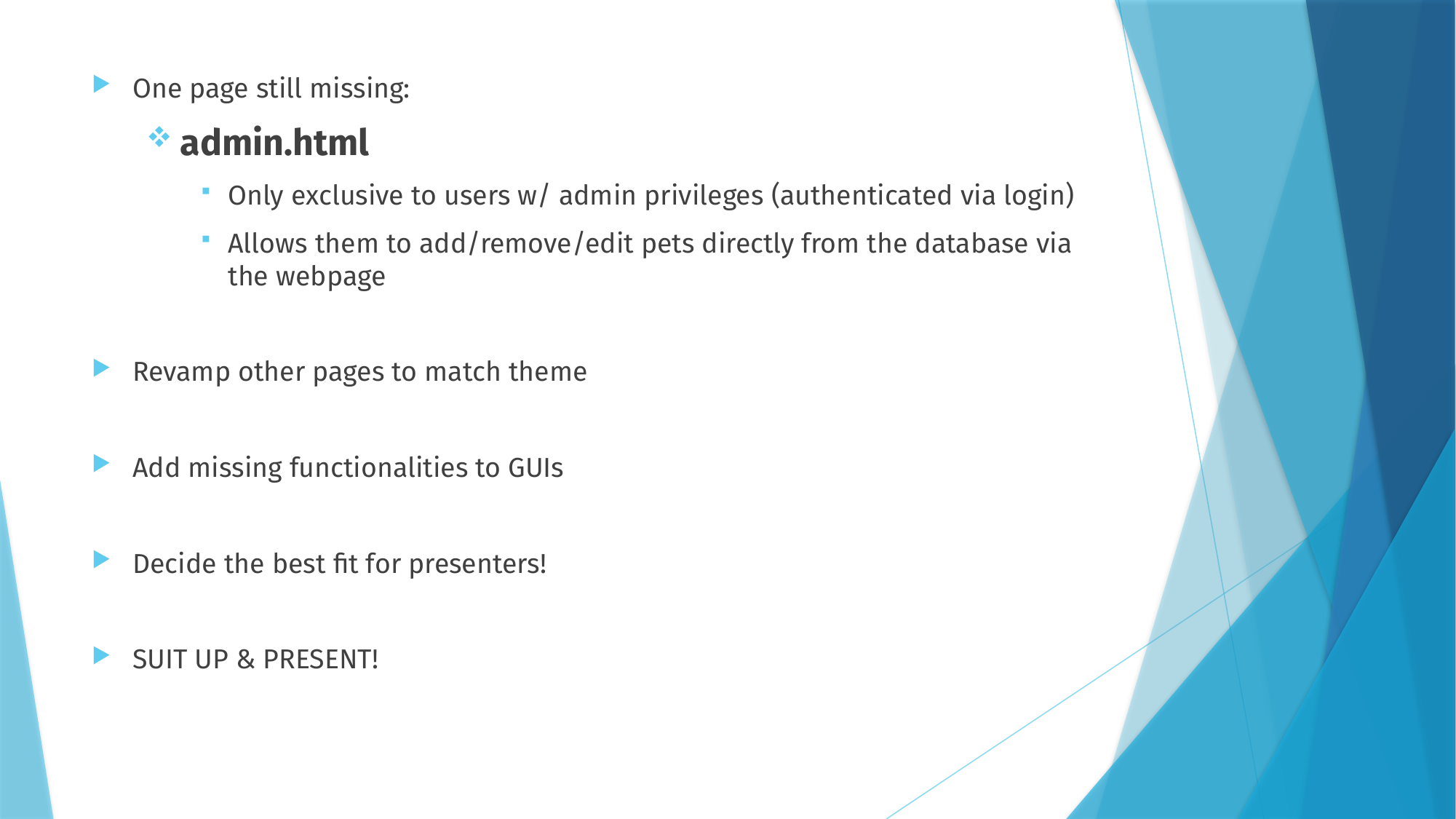

One page still missing:
admin.html
Only exclusive to users w/ admin privileges (authenticated via login)
Allows them to add/remove/edit pets directly from the database via the webpage

Revamp other pages to match theme

Add missing functionalities to GUIs

Decide the best fit for presenters!

SUIT UP & PRESENT!